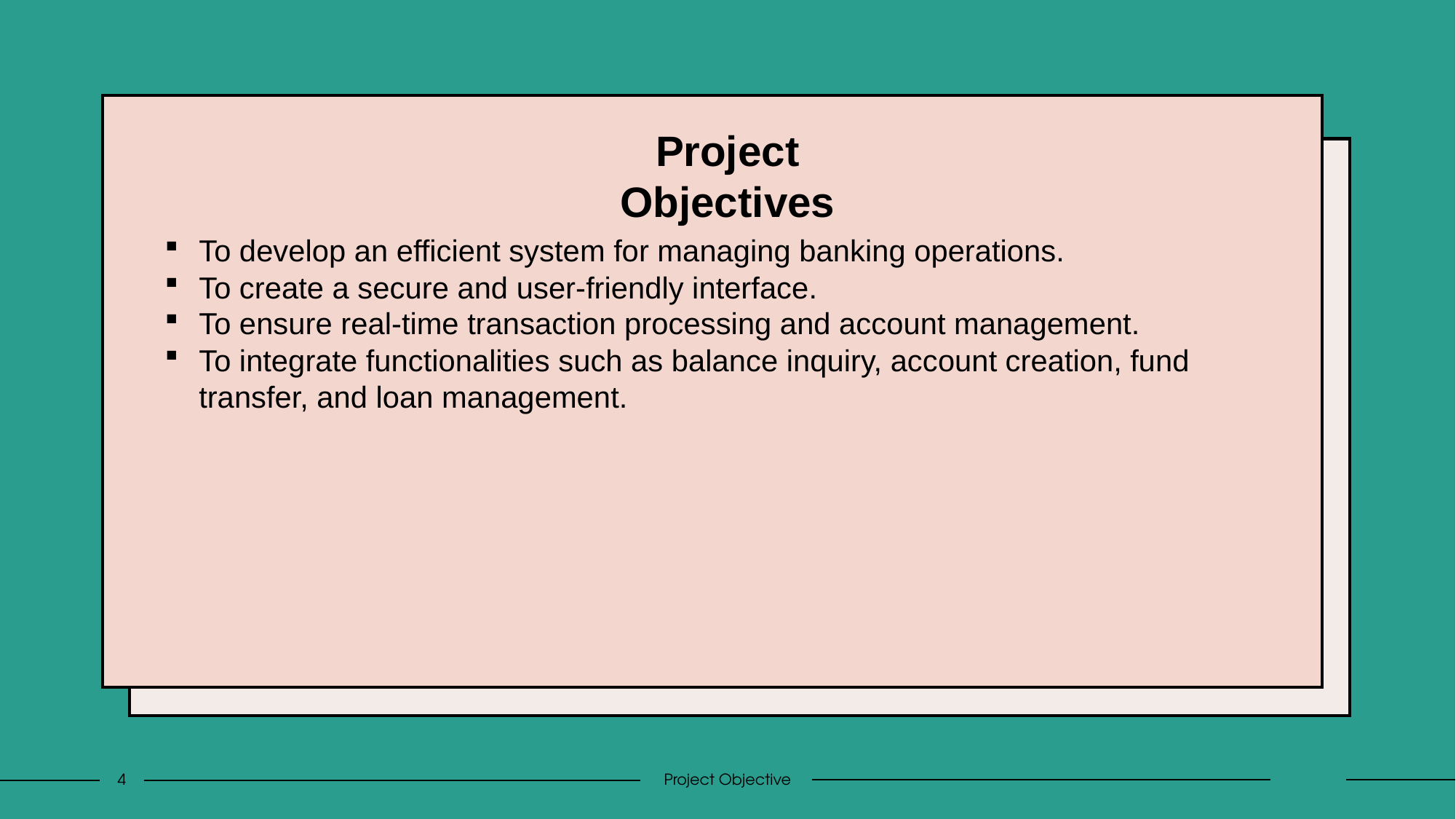

Project Objectives
To develop an efficient system for managing banking operations.
To create a secure and user-friendly interface.
To ensure real-time transaction processing and account management.
To integrate functionalities such as balance inquiry, account creation, fund transfer, and loan management.
4
Project Objective